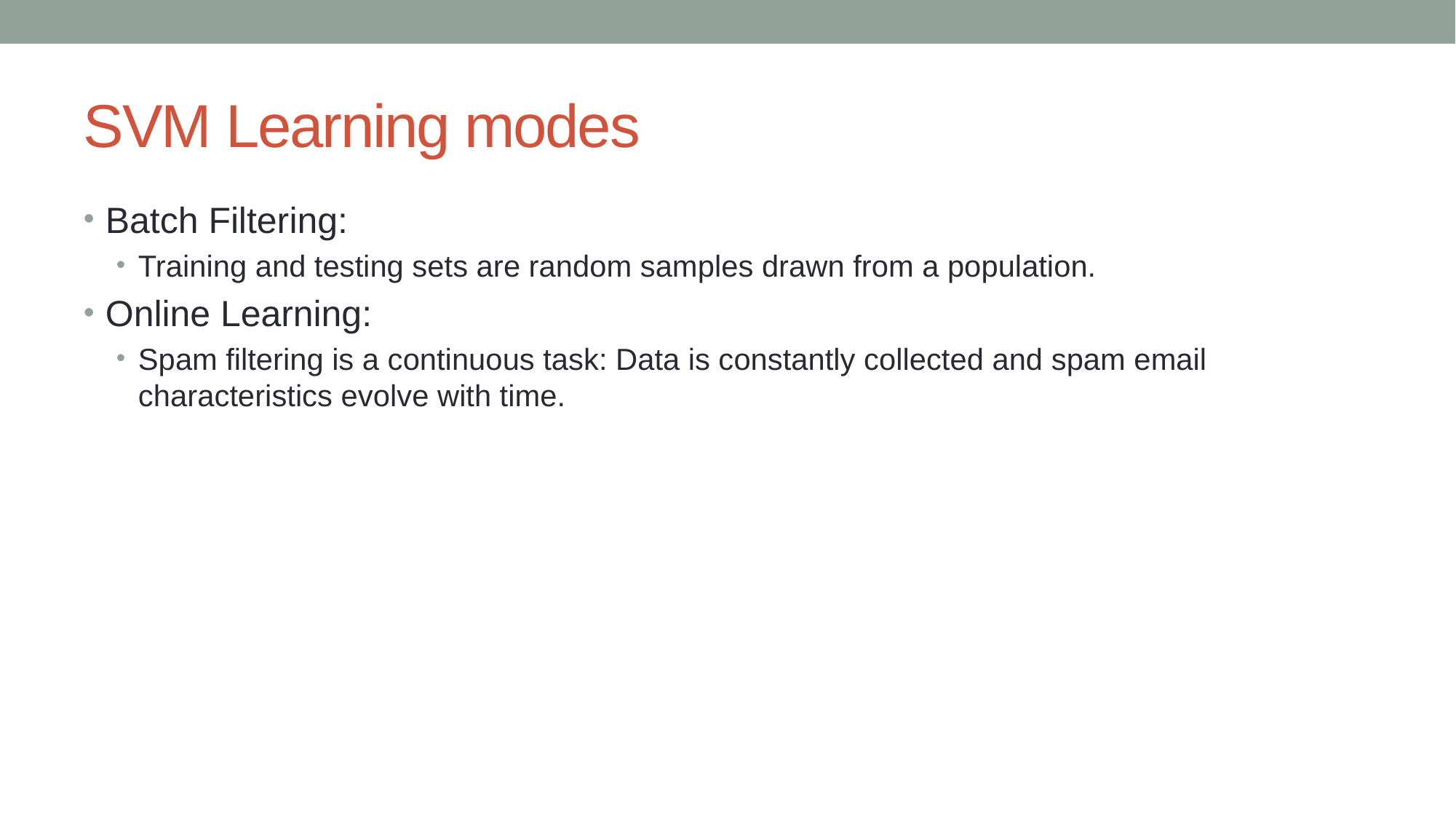

# SVM Learning modes
Batch Filtering:
Training and testing sets are random samples drawn from a population.
Online Learning:
Spam filtering is a continuous task: Data is constantly collected and spam email characteristics evolve with time.